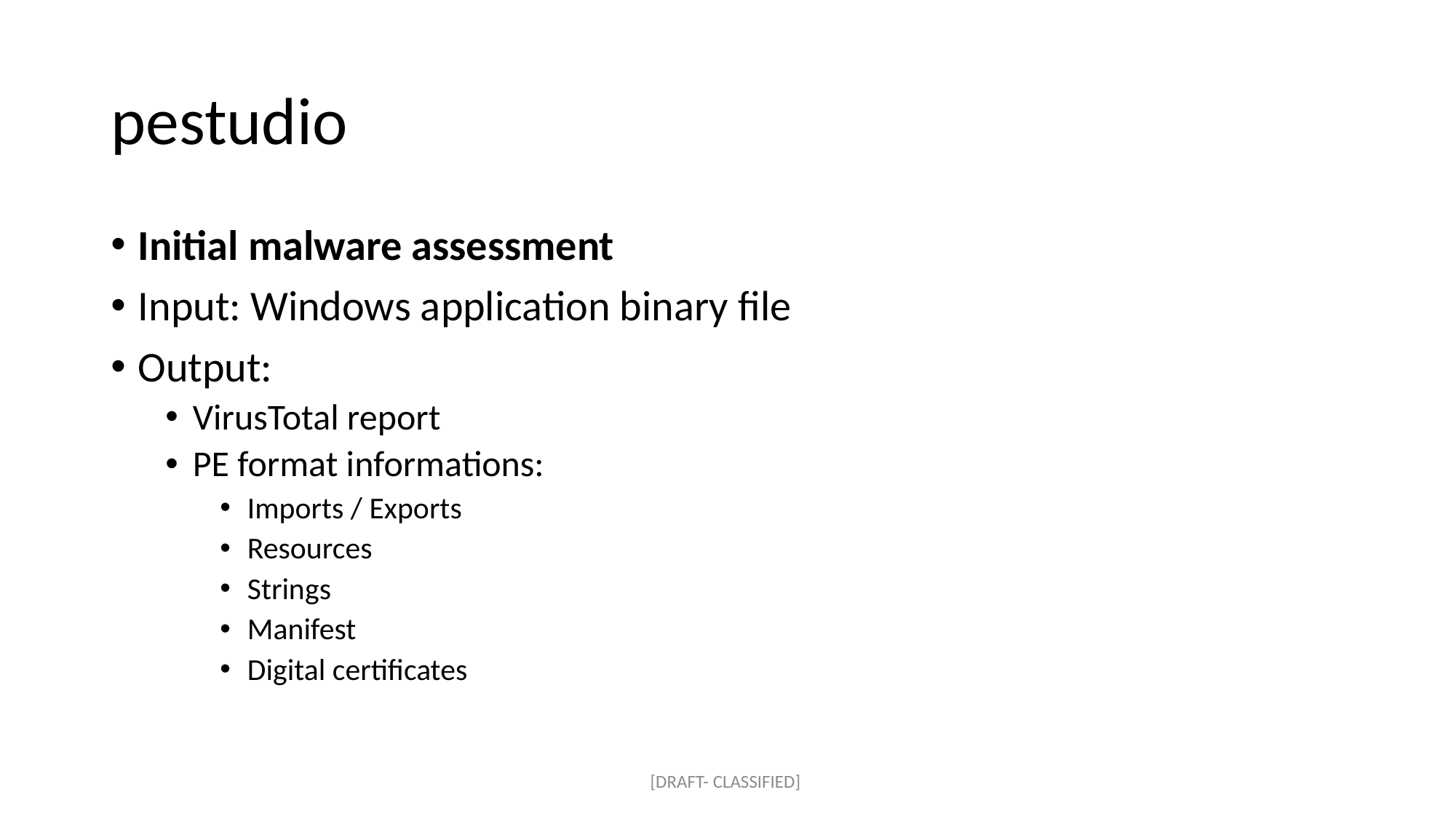

# pestudio
Initial malware assessment
Input: Windows application binary file
Output:
VirusTotal report
PE format informations:
Imports / Exports
Resources
Strings
Manifest
Digital certificates
[DRAFT- CLASSIFIED]